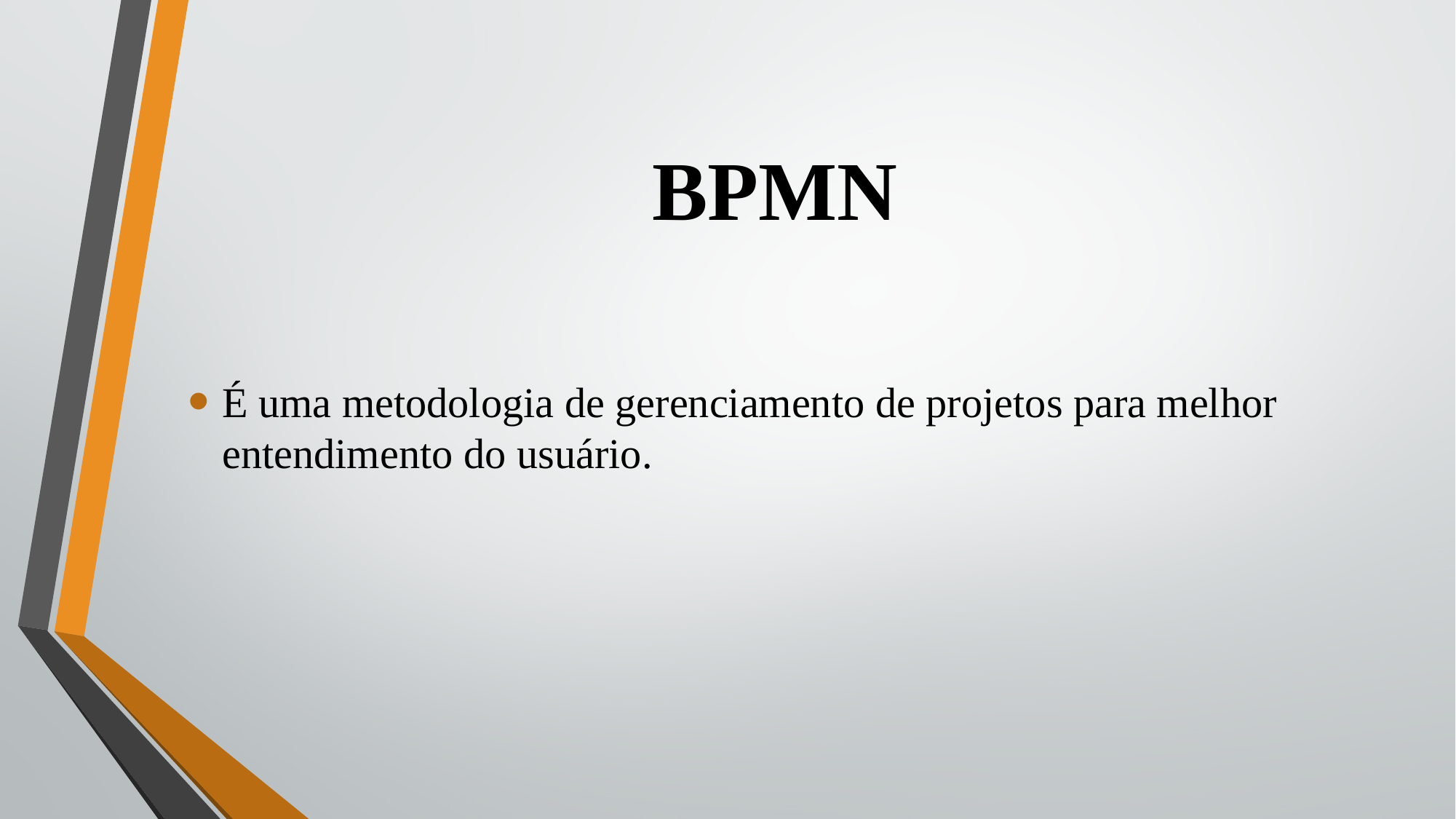

# BPMN
É uma metodologia de gerenciamento de projetos para melhor entendimento do usuário.